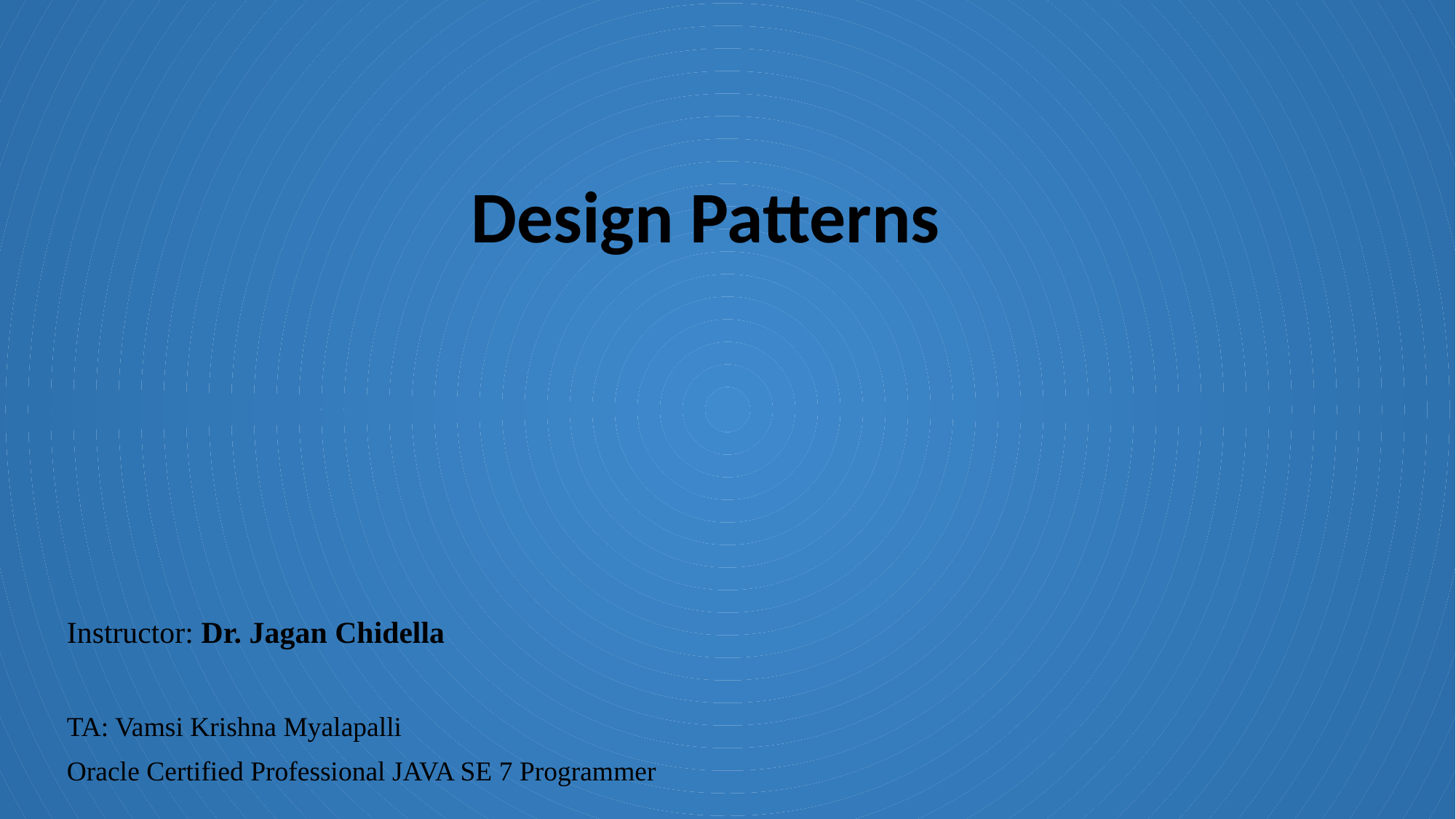

Design Patterns
Instructor: Dr. Jagan Chidella

TA: Vamsi Krishna Myalapalli
Oracle Certified Professional JAVA SE 7 Programmer